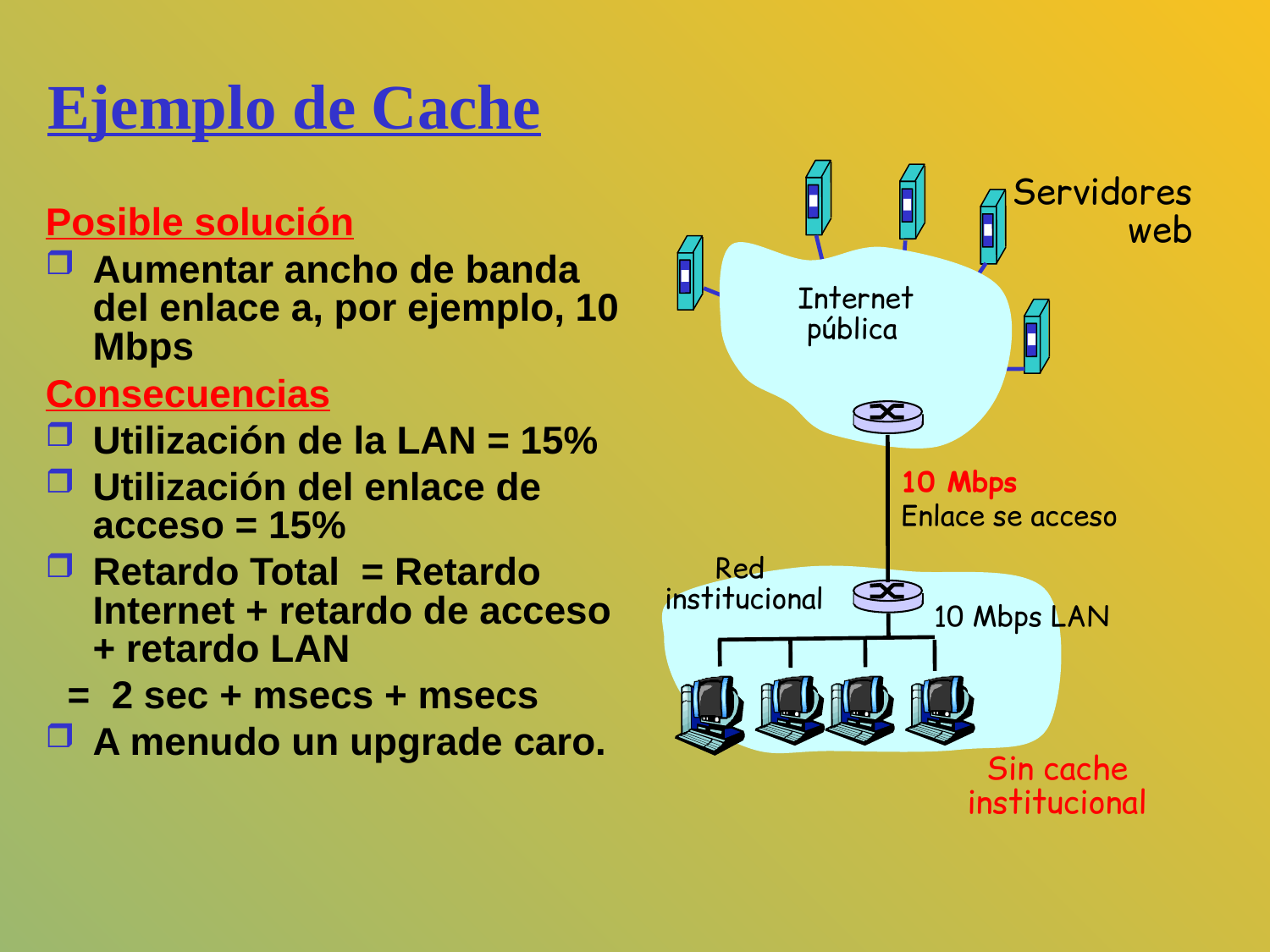

Ejemplo de Cache

Servidores
web

Posible solución
Aumentar ancho de banda del enlace a, por ejemplo, 10 Mbps
Consecuencias
Utilización de la LAN = 15%
Utilización del enlace de acceso = 15%
Retardo Total  = Retardo Internet + retardo de acceso + retardo LAN
  =  2 sec + msecs + msecs
A menudo un upgrade caro.

 Internet
pública

10 Mbps
Enlace se acceso
Red
institucional

10 Mbps LAN

Sin cache
institucional